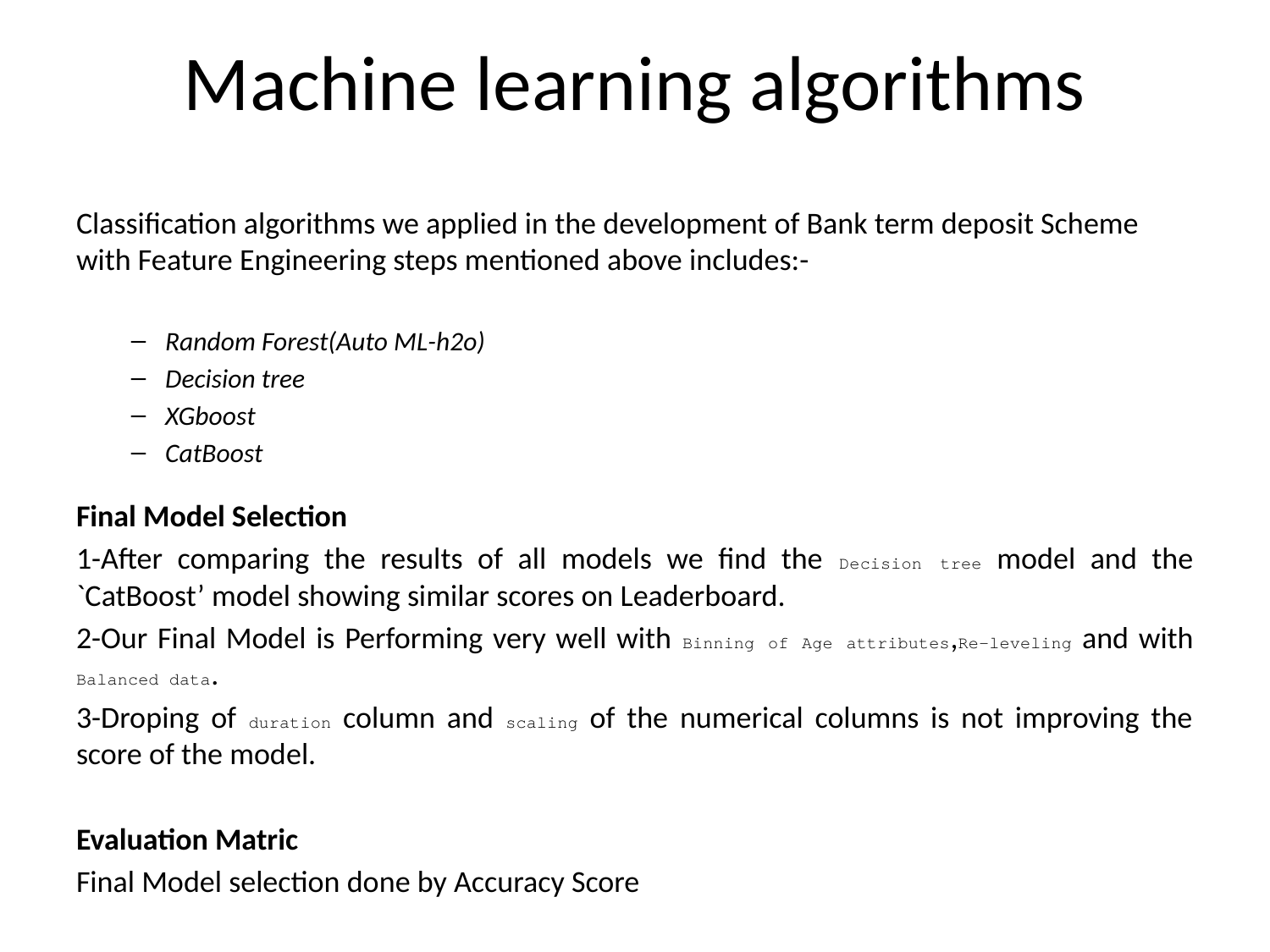

# Machine learning algorithms
Classification algorithms we applied in the development of Bank term deposit Scheme with Feature Engineering steps mentioned above includes:-

Random Forest(Auto ML-h2o)
Decision tree
XGboost
CatBoost
Final Model Selection
1-After comparing the results of all models we find the Decision tree model and the `CatBoost’ model showing similar scores on Leaderboard.
2-Our Final Model is Performing very well with Binning of Age attributes,Re-leveling and with Balanced data.
3-Droping of duration column and scaling of the numerical columns is not improving the score of the model.

Evaluation Matric
Final Model selection done by Accuracy Score